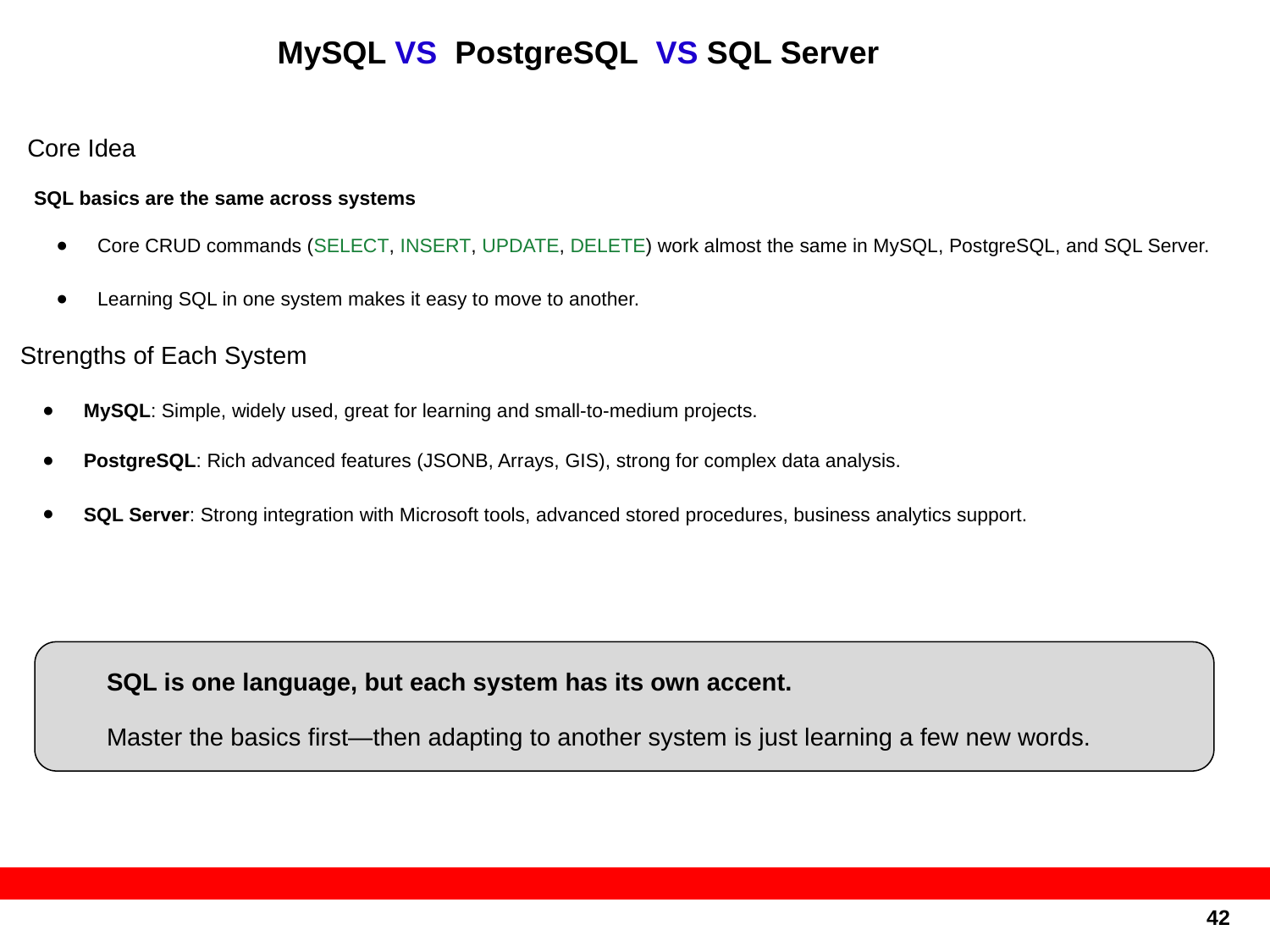

MySQL VS  PostgreSQL  VS SQL Server
 Core Idea
SQL basics are the same across systems
Core CRUD commands (SELECT, INSERT, UPDATE, DELETE) work almost the same in MySQL, PostgreSQL, and SQL Server.
Learning SQL in one system makes it easy to move to another.
Strengths of Each System
MySQL: Simple, widely used, great for learning and small-to-medium projects.
PostgreSQL: Rich advanced features (JSONB, Arrays, GIS), strong for complex data analysis.
SQL Server: Strong integration with Microsoft tools, advanced stored procedures, business analytics support.
SQL is one language, but each system has its own accent.
Master the basics first—then adapting to another system is just learning a few new words.